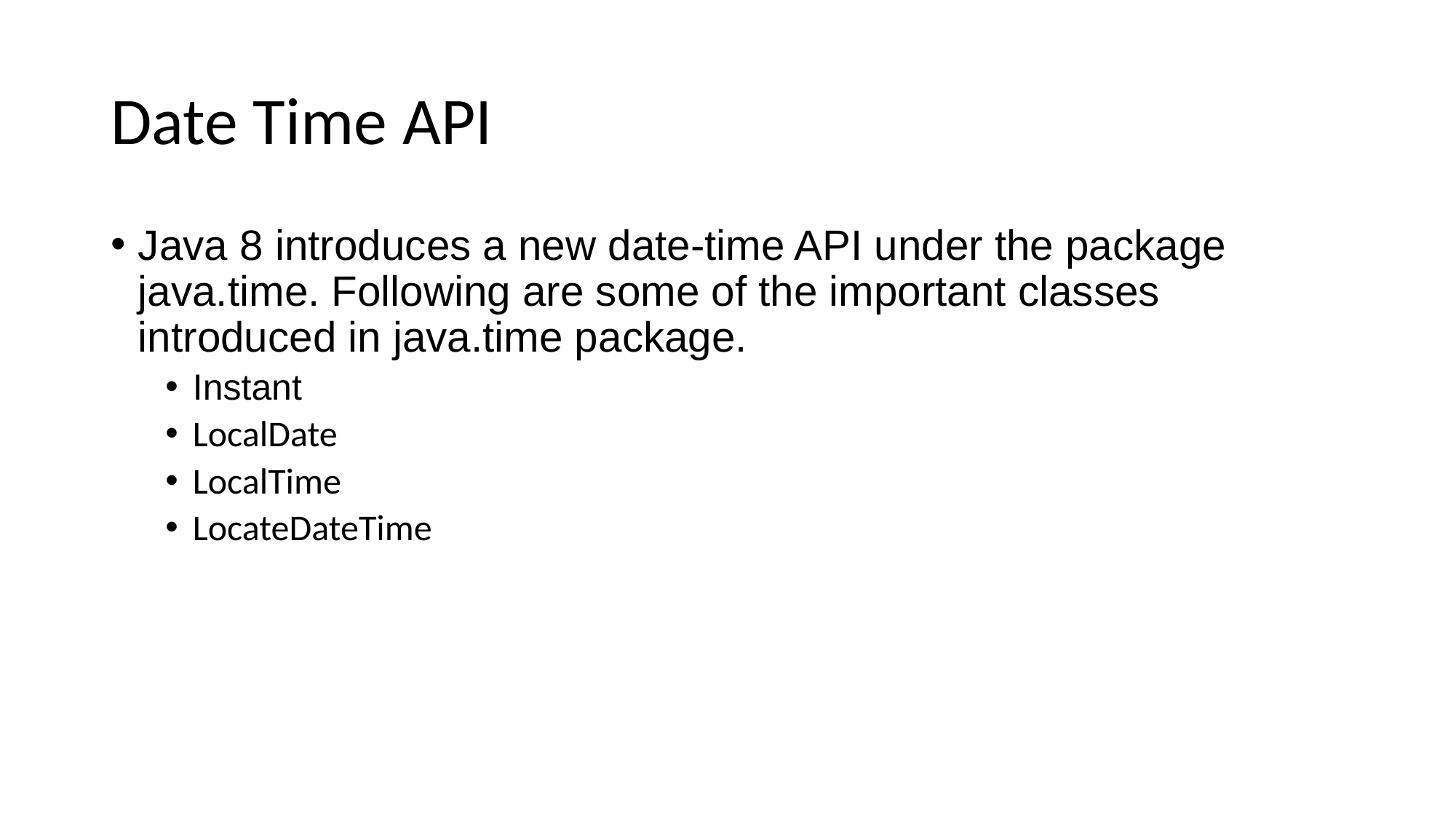

# Date Time API
Java 8 introduces a new date-time API under the package java.time. Following are some of the important classes introduced in java.time package.
Instant
LocalDate
LocalTime
LocateDateTime